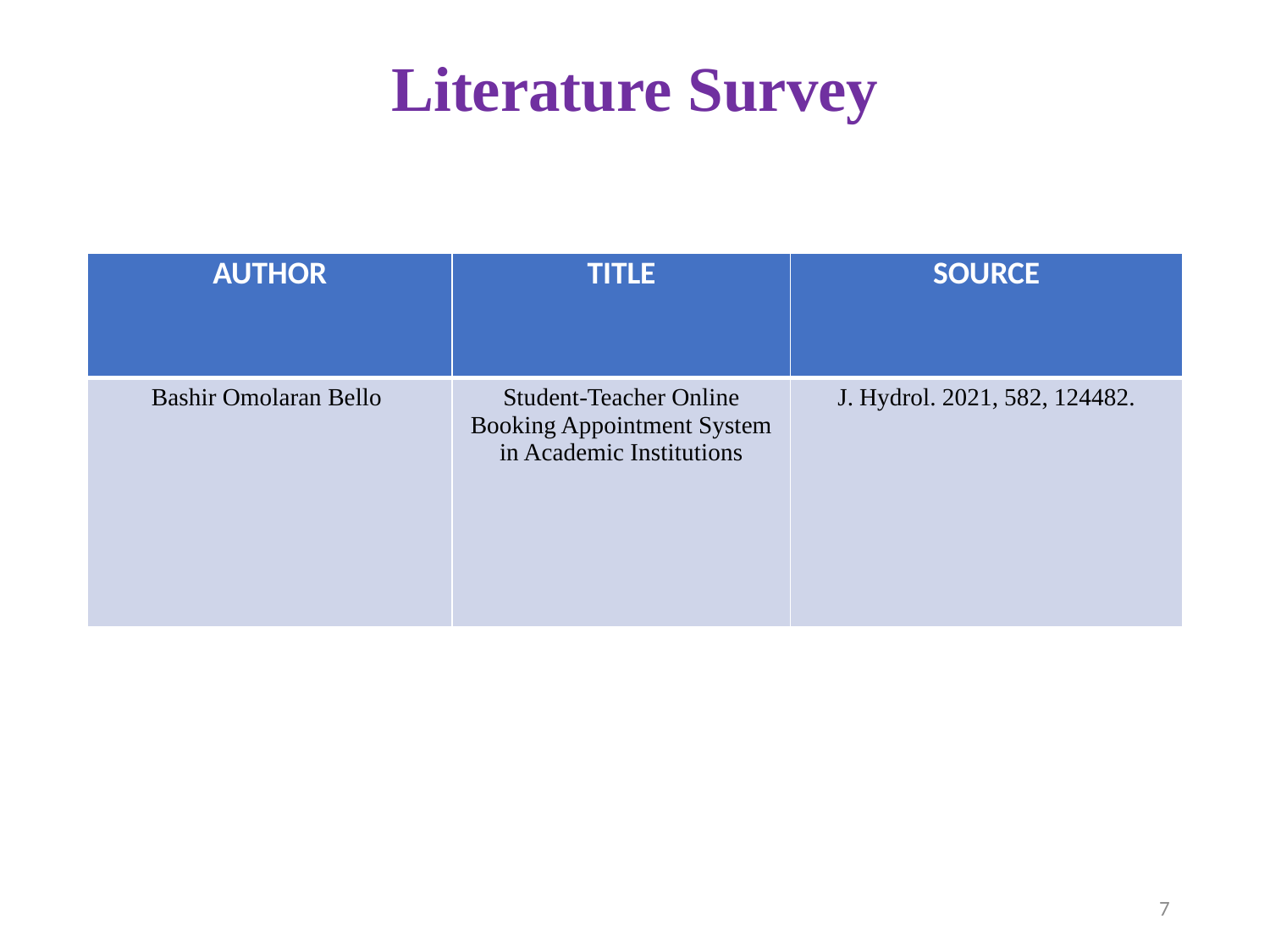

# Literature Survey
| AUTHOR | TITLE | SOURCE |
| --- | --- | --- |
| Bashir Omolaran Bello | Student-Teacher Online Booking Appointment System in Academic Institutions | J. Hydrol. 2021, 582, 124482. |
7